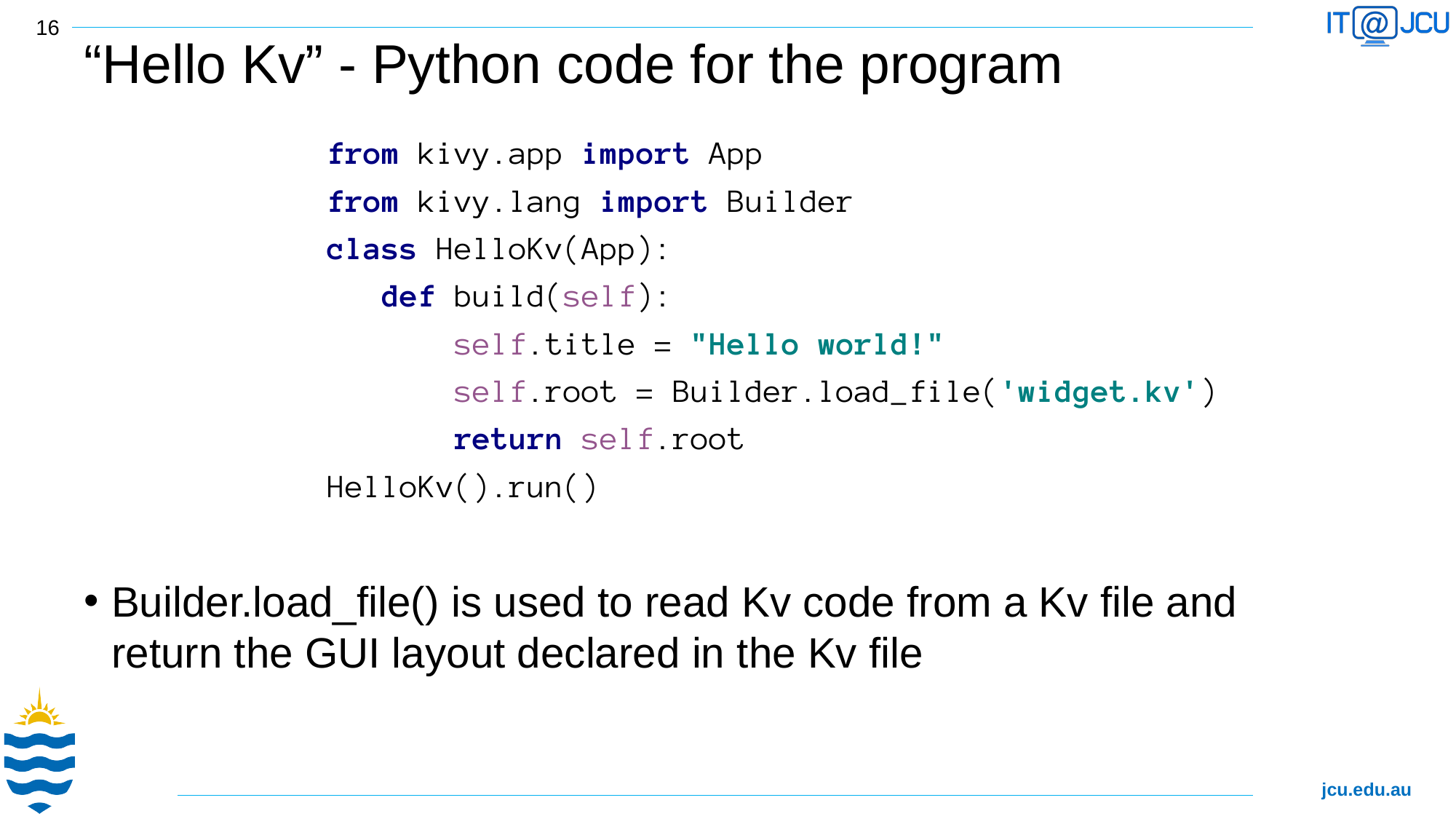

16
# “Hello Kv” - Python code for the program
from kivy.app import App
from kivy.lang import Builder
class HelloKv(App):
   def build(self):
       self.title = "Hello world!"
       self.root = Builder.load_file('widget.kv')
       return self.root
HelloKv().run()

Builder.load_file() is used to read Kv code from a Kv file and
return the GUI layout declared in the Kv file